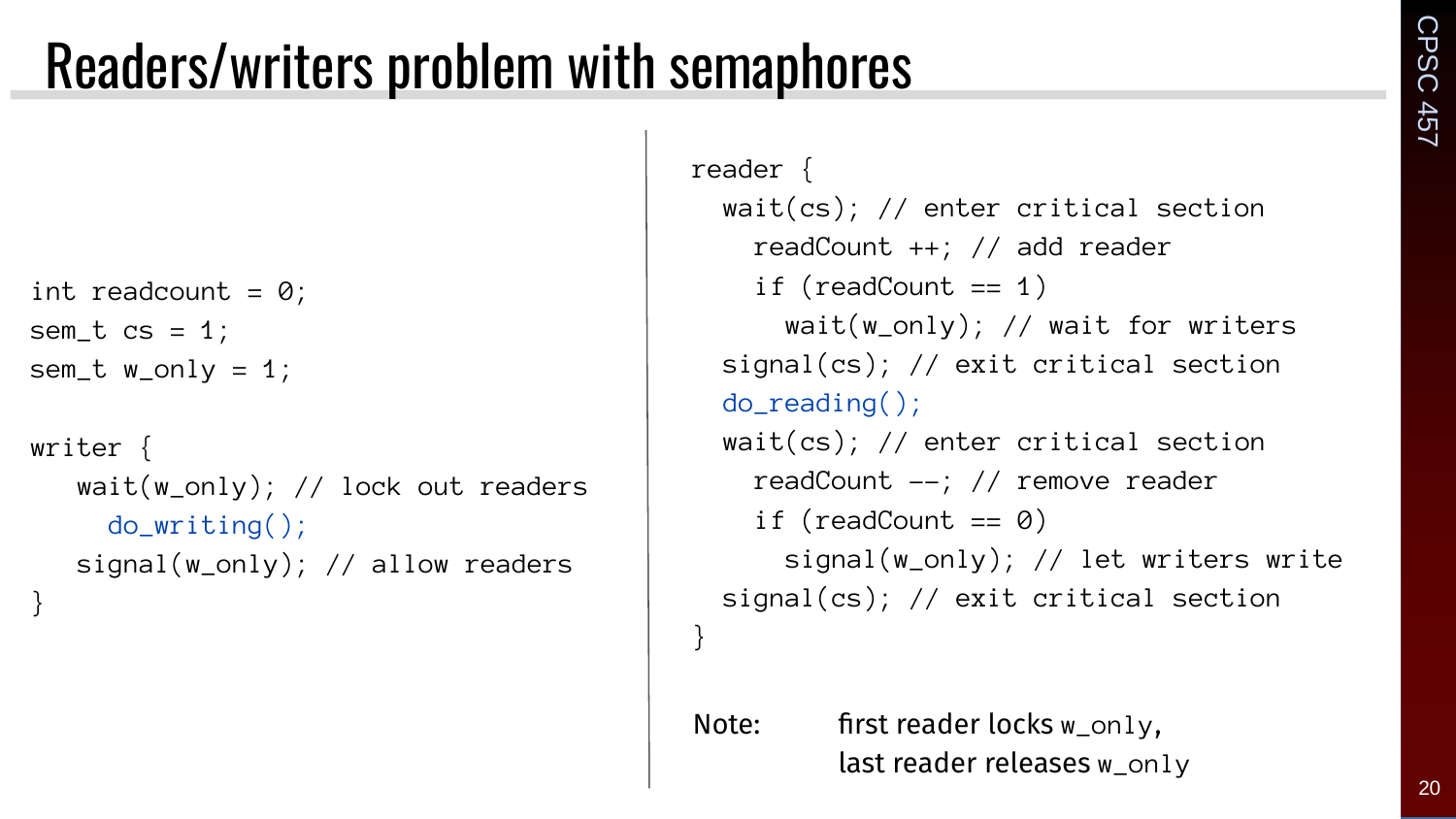

# Readers/writers problem with semaphores
int readcount = 0;
sem_t cs = 1;
sem_t w_only = 1;

writer {
   wait(w_only); // lock out readers
     do_writing();
   signal(w_only); // allow readers
}

reader {
  wait(cs); // enter critical section
    readCount ++; // add reader
    if (readCount == 1)
      wait(w_only); // wait for writers
  signal(cs); // exit critical section
  do_reading();
  wait(cs); // enter critical section
    readCount --; // remove reader
    if (readCount == 0)
      signal(w_only); // let writers write
  signal(cs); // exit critical section
}

Note:	first reader locks w_only,
        	last reader releases w_only